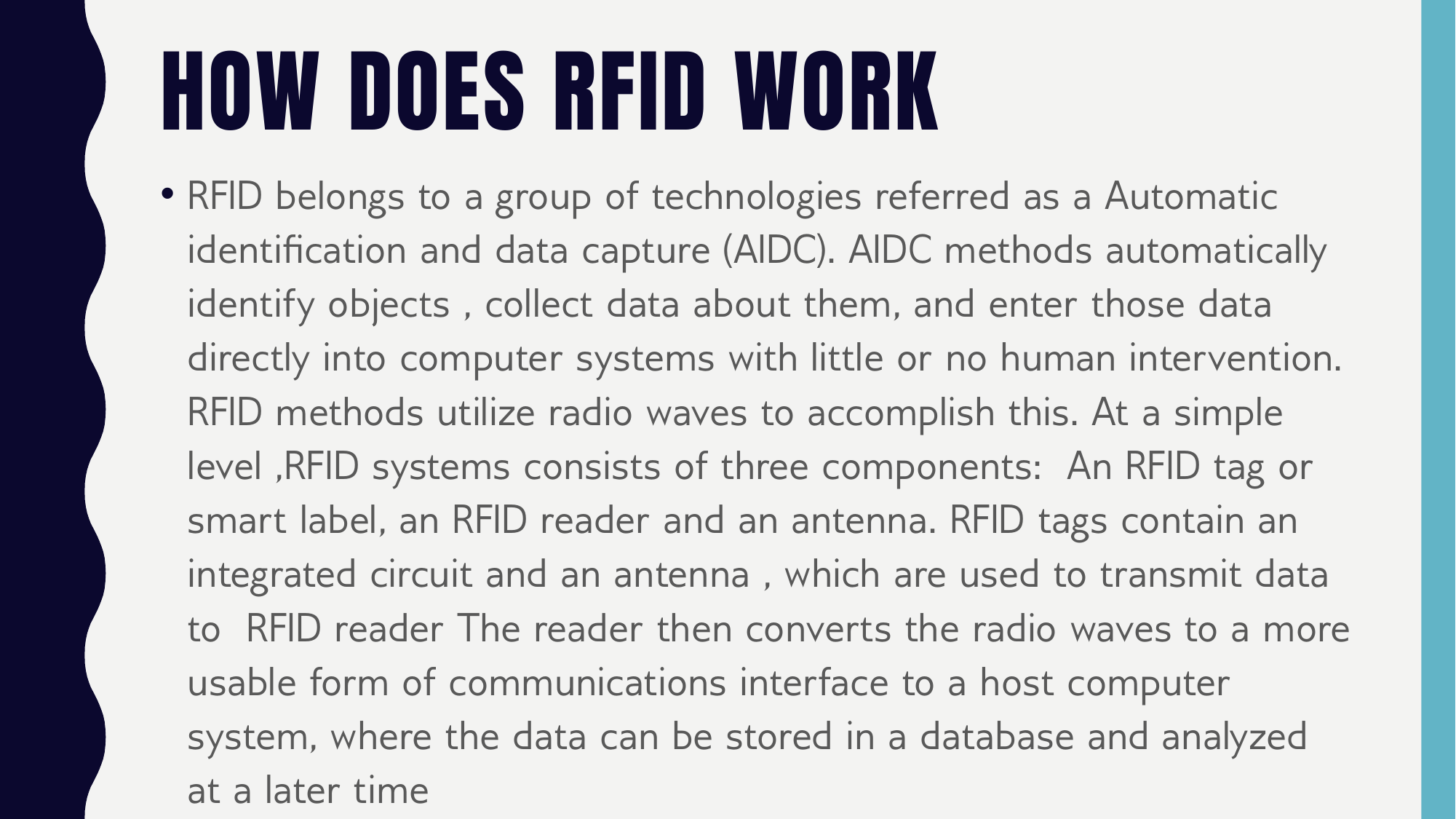

# How does rfid work
RFID belongs to a group of technologies referred as a Automatic identification and data capture (AIDC). AIDC methods automatically identify objects , collect data about them, and enter those data directly into computer systems with little or no human intervention. RFID methods utilize radio waves to accomplish this. At a simple level ,RFID systems consists of three components:  An RFID tag or smart label, an RFID reader and an antenna. RFID tags contain an integrated circuit and an antenna , which are used to transmit data to  RFID reader The reader then converts the radio waves to a more usable form of communications interface to a host computer system, where the data can be stored in a database and analyzed at a later time